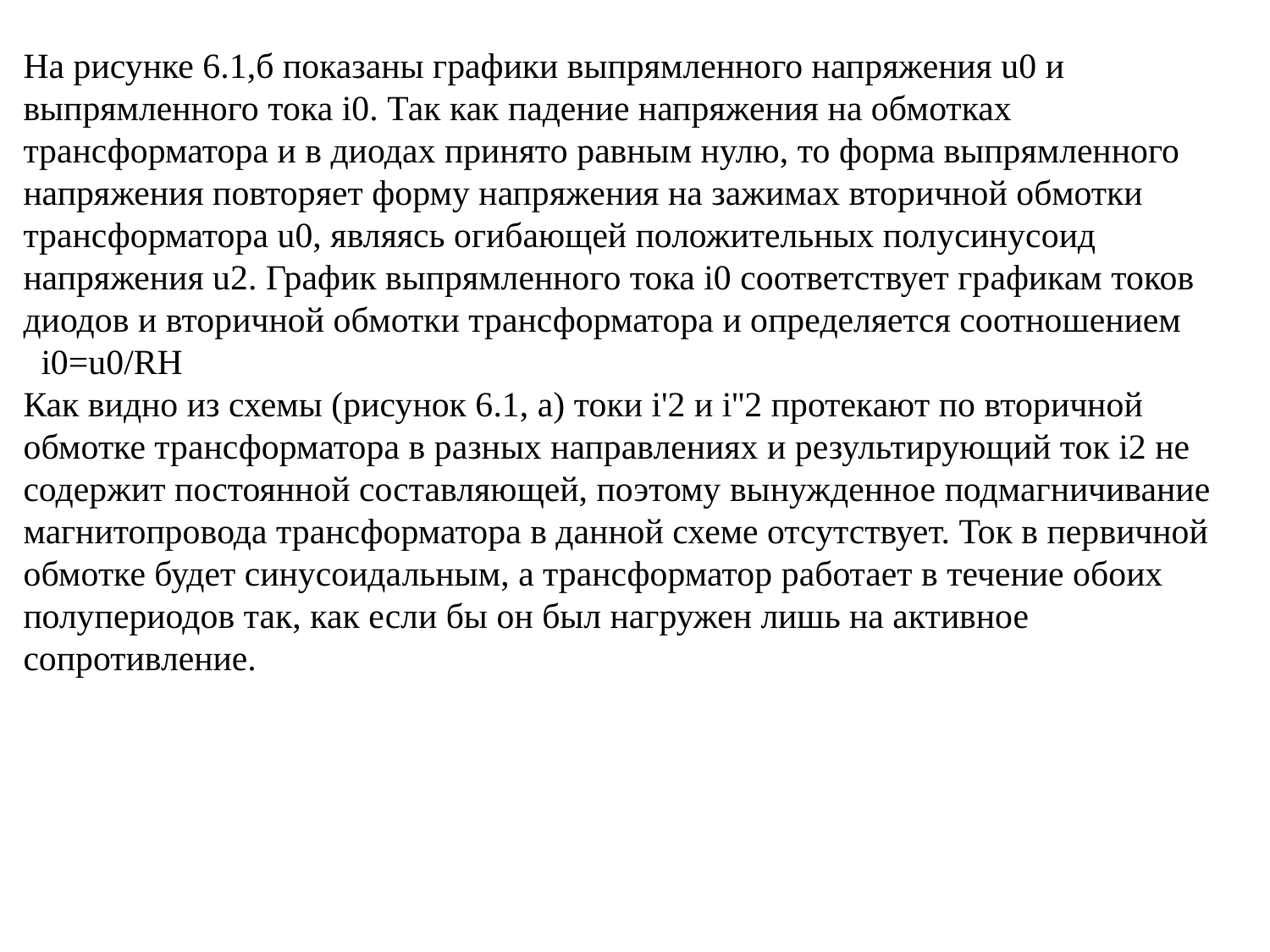

На рисунке 6.1,б показаны графики выпрямленного напряжения u0 и выпрямленного тока i0. Так как падение напряжения на обмотках трансформатора и в диодах принято равным нулю, то форма выпрямленного напряжения повторяет форму напряжения на зажимах вторичной обмотки трансформатора u0, являясь огибающей положительных полусинусоид напряжения u2. График выпрямленного тока i0 соответствует графикам токов диодов и вторичной обмотки трансформатора и определяется соотношением          i0=u0/RH
Как видно из схемы (рисунок 6.1, а) токи i'2 и i''2 протекают по вторичной обмотке трансформатора в разных направлениях и результирующий ток i2 не содержит постоянной составляющей, поэтому вынужденное подмагничивание магнитопровода трансформатора в данной схеме отсутствует. Ток в первичной обмотке будет синусоидальным, а трансформатор работает в течение обоих полупериодов так, как если бы он был нагружен лишь на активное сопротивление.